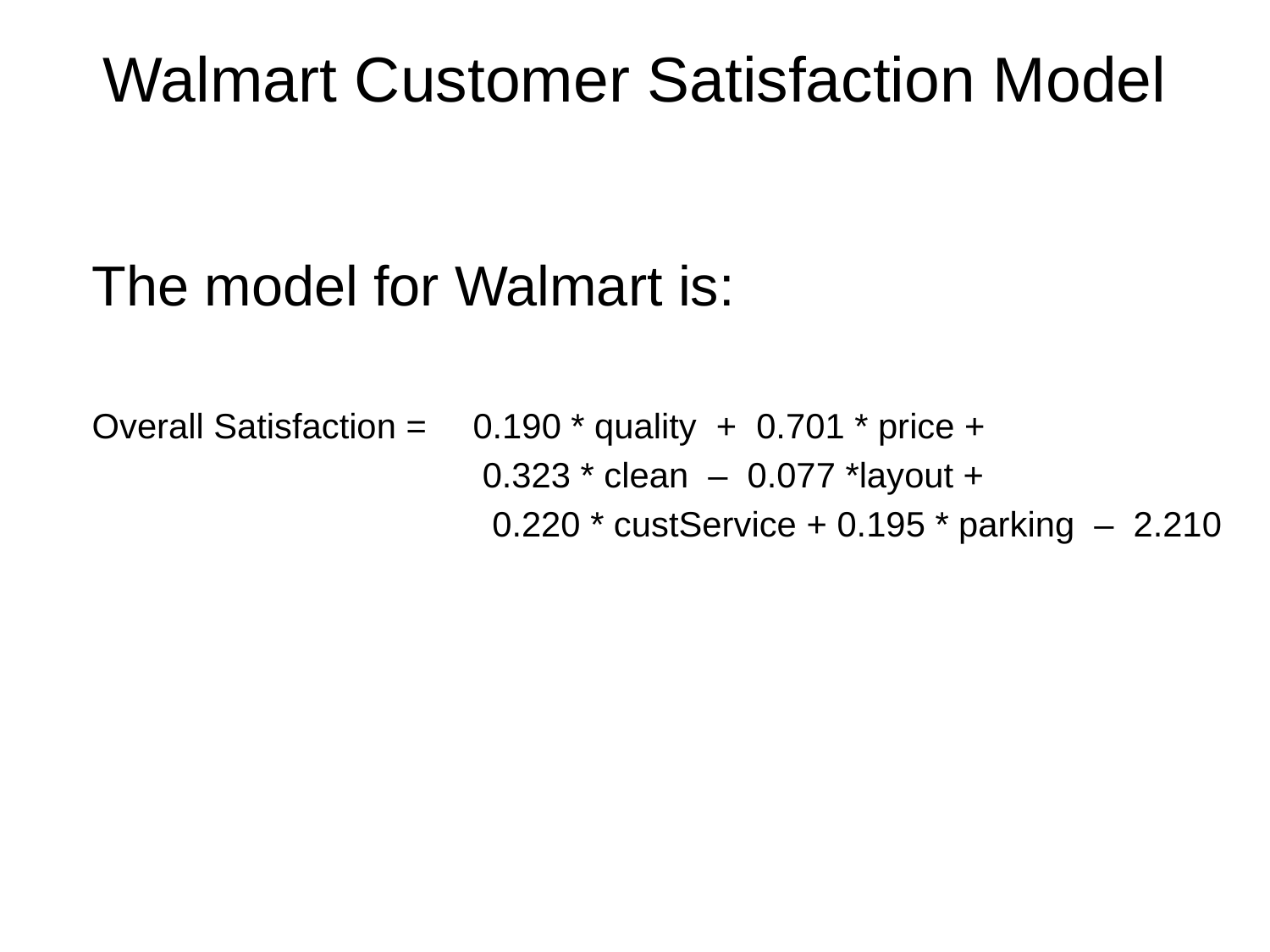

# Walmart Customer Satisfaction Model
	The model for Walmart is:

	Overall Satisfaction =	0.190 * quality  +  0.701 * price +
                                             0.323 * clean  –  0.077 *layout +
                                              0.220 * custService + 0.195 * parking  –  2.210